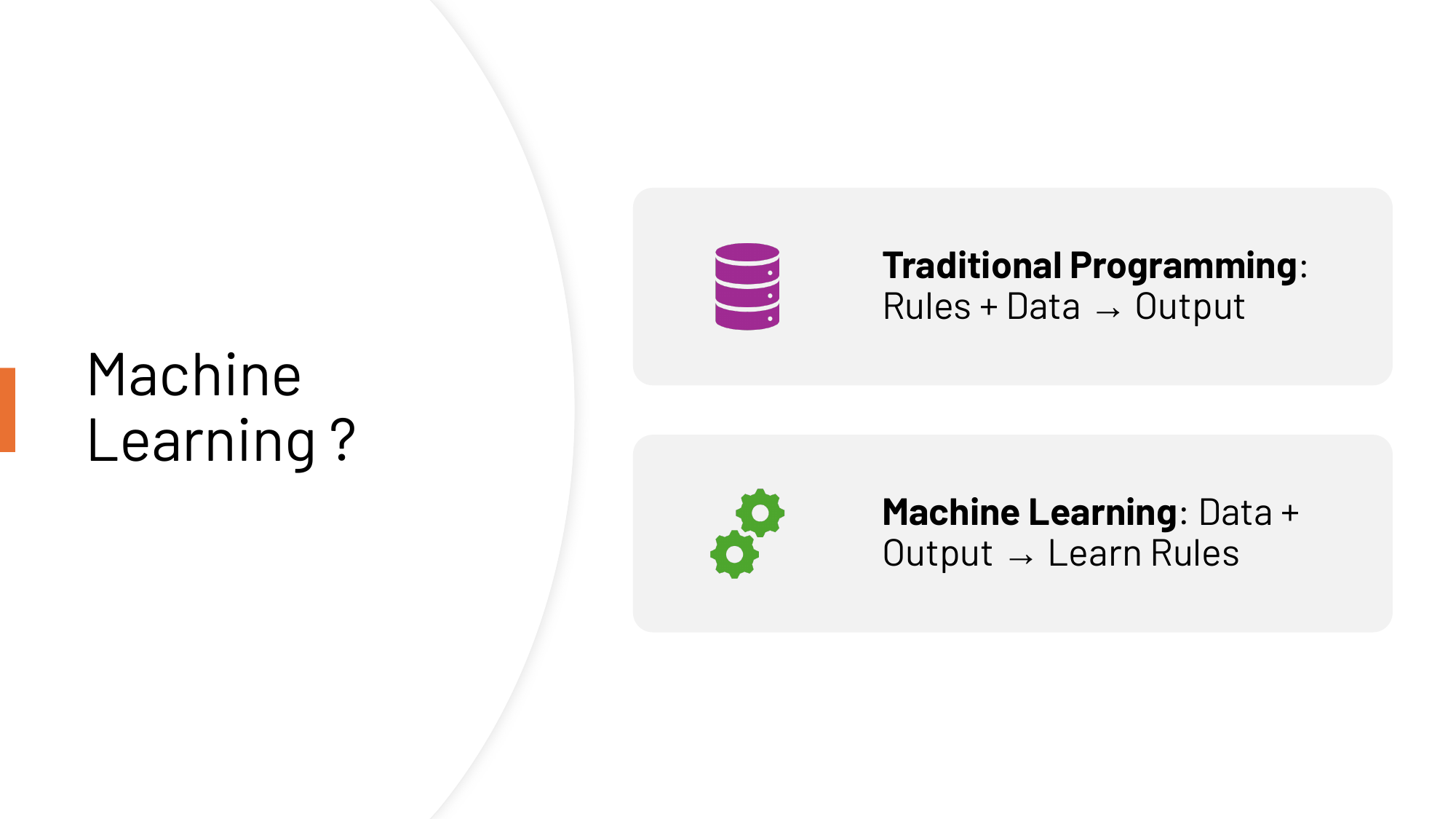

Traditional Programming: Rules + Data → Output
Machine Learning: Data + Output → Learn Rules
# Machine Learning ?